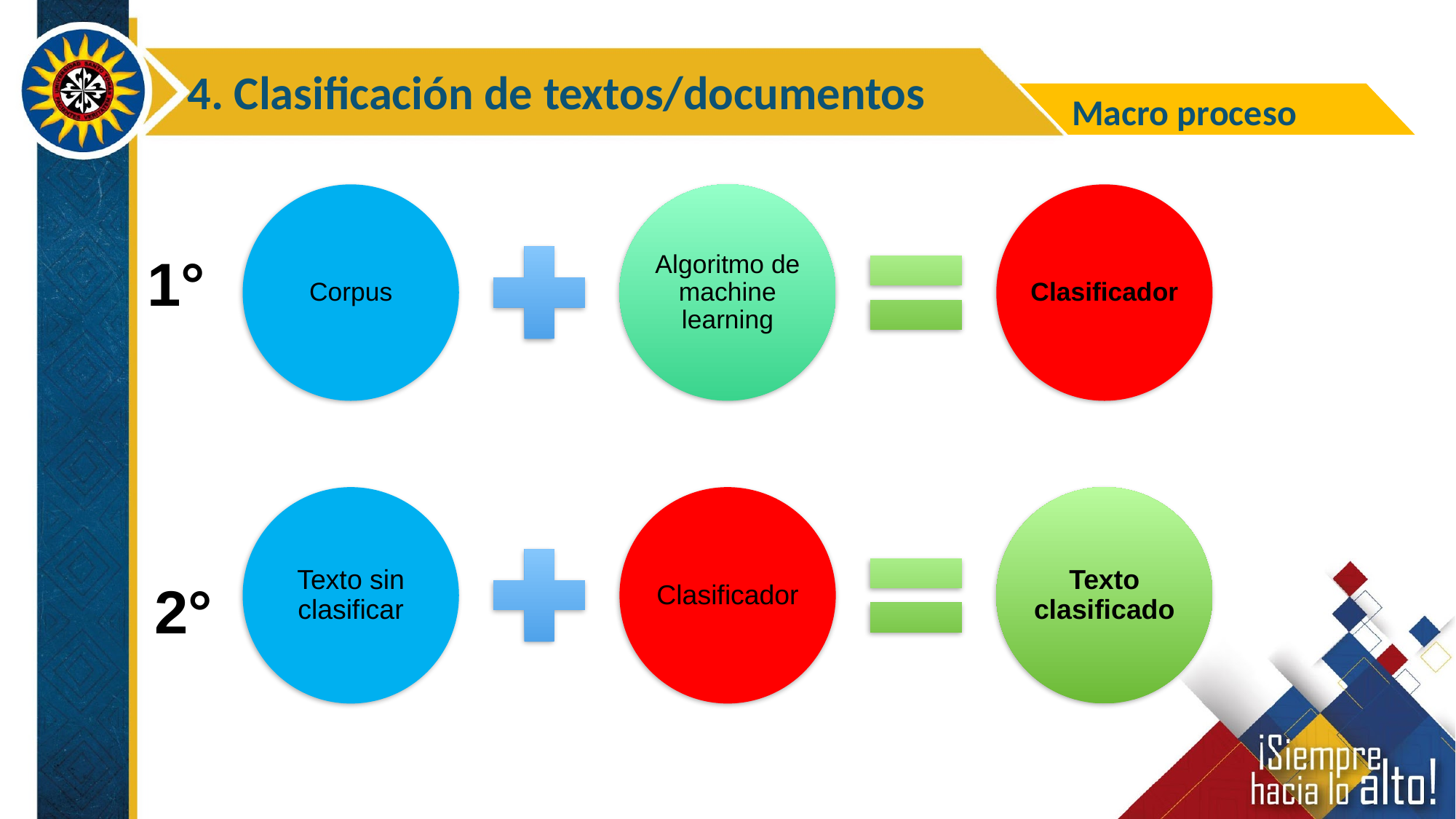

4. Clasificación de textos/documentos
Macro proceso

Corpus
Algoritmo de machine learning
Clasificador

1°

Texto sin clasificar
Clasificador
Texto clasificado

2°